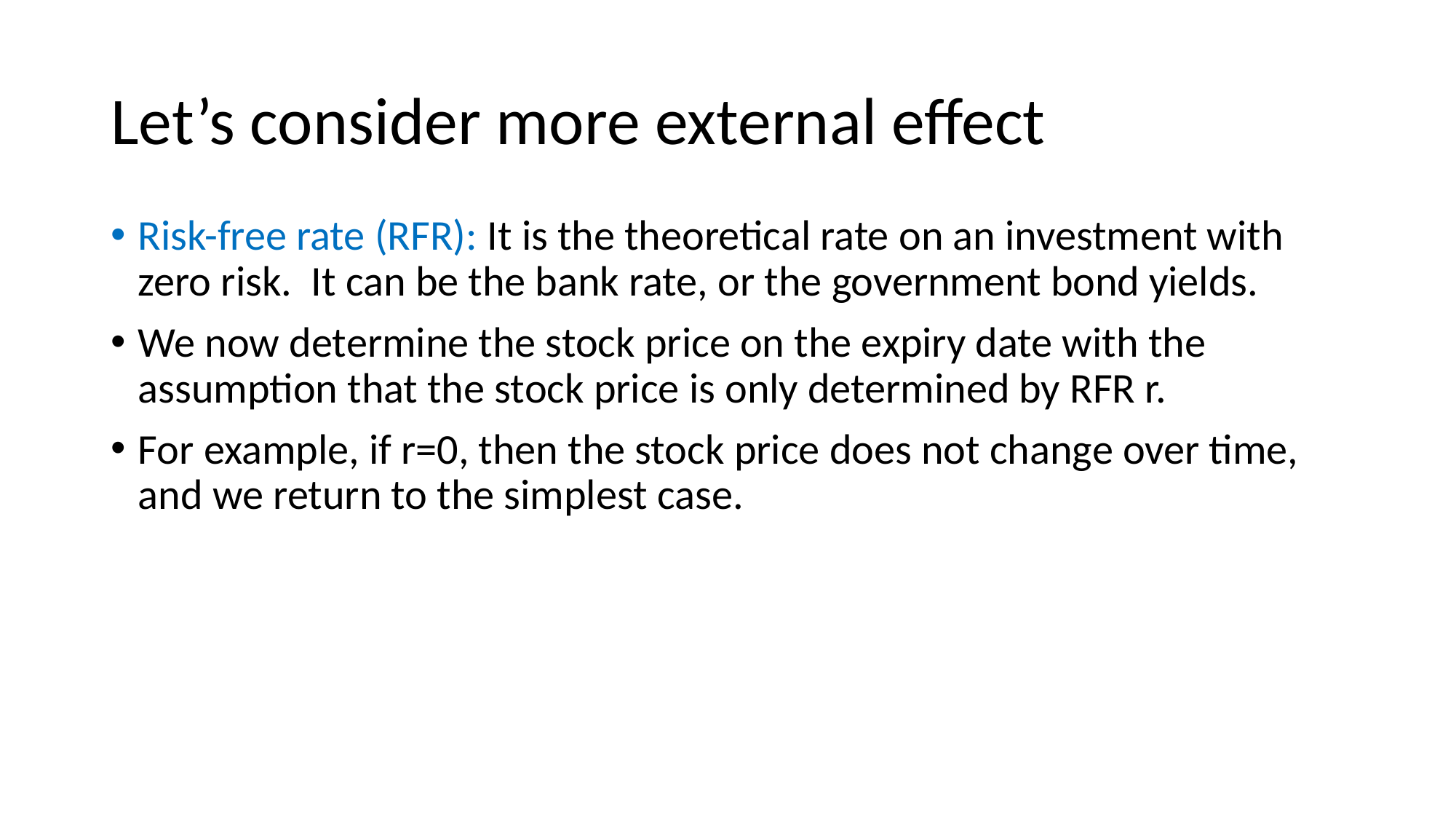

# Let’s consider more external effect
Risk-free rate (RFR): It is the theoretical rate on an investment with zero risk.  It can be the bank rate, or the government bond yields.
We now determine the stock price on the expiry date with the assumption that the stock price is only determined by RFR r.
For example, if r=0, then the stock price does not change over time, and we return to the simplest case.